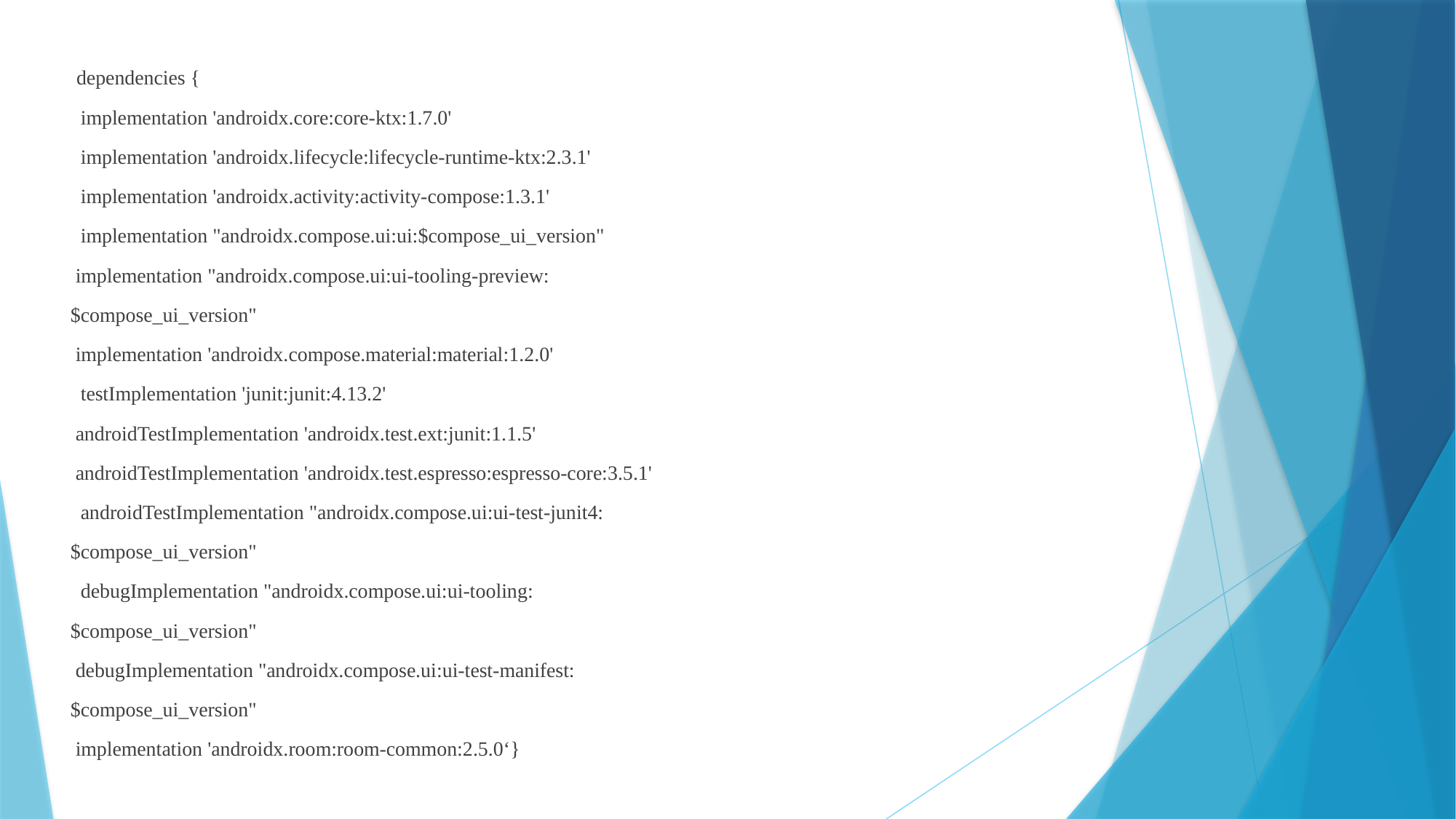

dependencies {
  implementation 'androidx.core:core-ktx:1.7.0'
  implementation 'androidx.lifecycle:lifecycle-runtime-ktx:2.3.1'
  implementation 'androidx.activity:activity-compose:1.3.1'
  implementation "androidx.compose.ui:ui:$compose_ui_version"
 implementation "androidx.compose.ui:ui-tooling-preview:
$compose_ui_version"
 implementation 'androidx.compose.material:material:1.2.0'
  testImplementation 'junit:junit:4.13.2'
 androidTestImplementation 'androidx.test.ext:junit:1.1.5'
 androidTestImplementation 'androidx.test.espresso:espresso-core:3.5.1'
  androidTestImplementation "androidx.compose.ui:ui-test-junit4:
$compose_ui_version"
  debugImplementation "androidx.compose.ui:ui-tooling:
$compose_ui_version"
 debugImplementation "androidx.compose.ui:ui-test-manifest:
$compose_ui_version"
 implementation 'androidx.room:room-common:2.5.0‘}